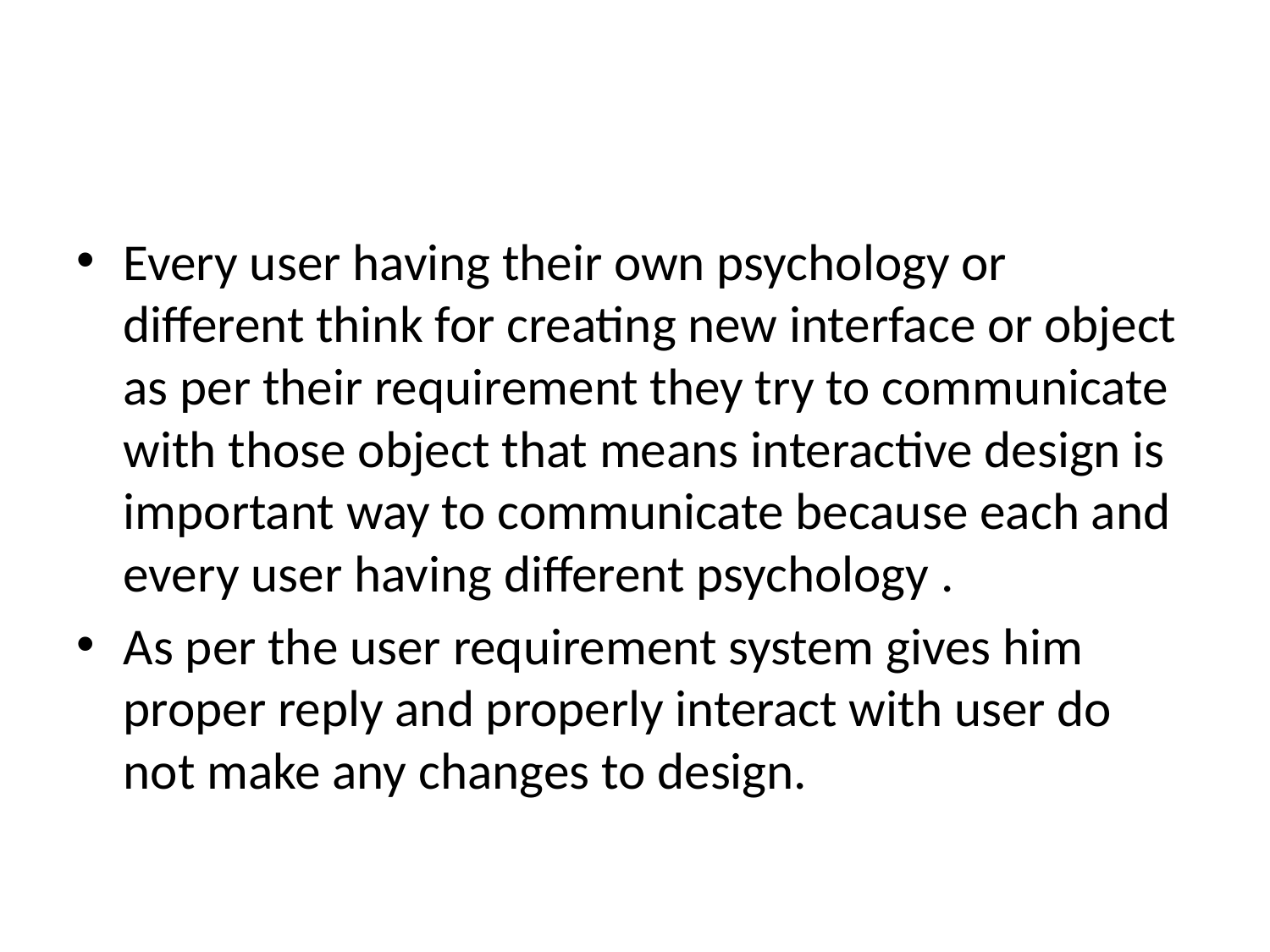

#
Every user having their own psychology or different think for creating new interface or object as per their requirement they try to communicate with those object that means interactive design is important way to communicate because each and every user having different psychology .
As per the user requirement system gives him proper reply and properly interact with user do not make any changes to design.